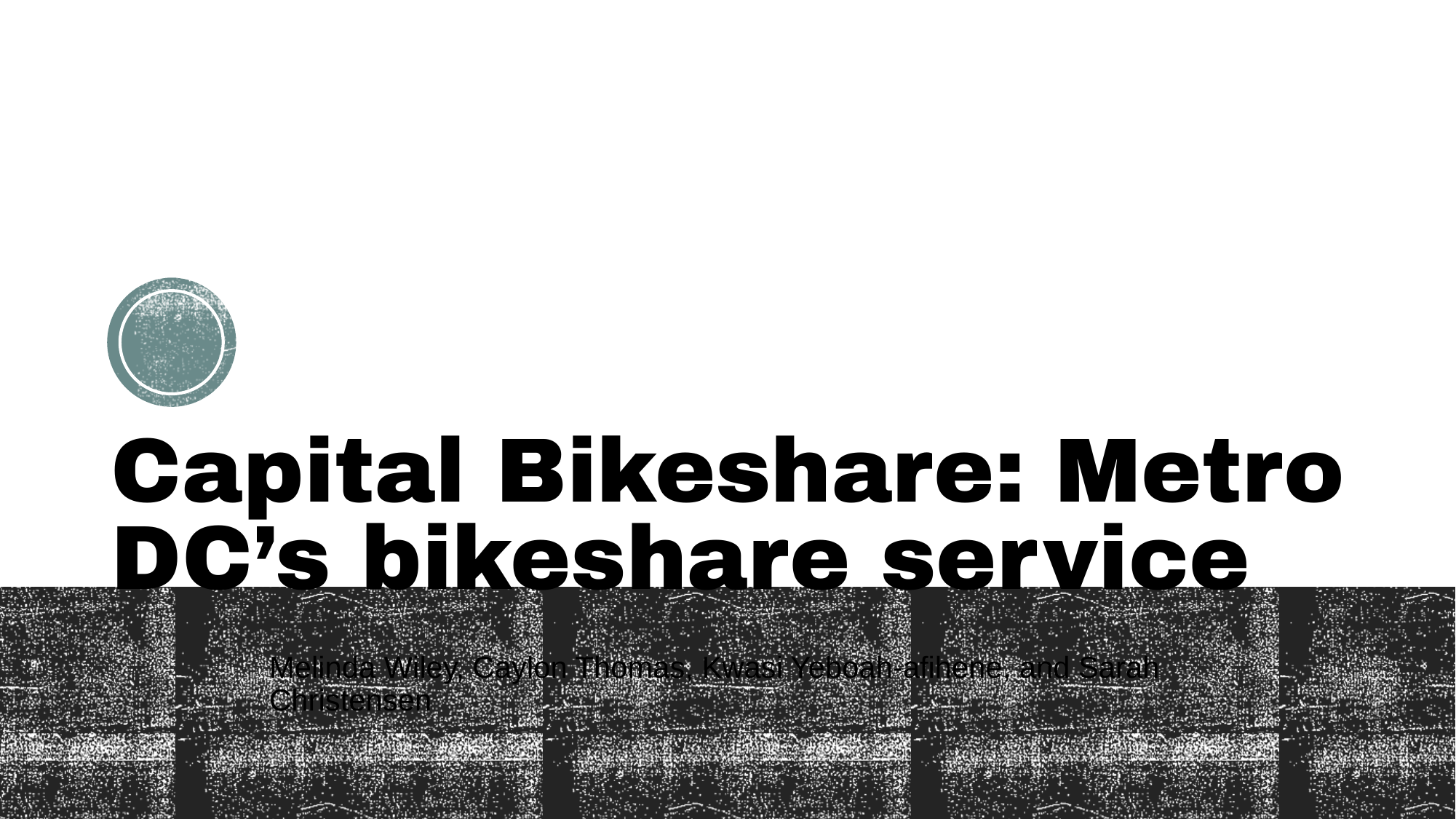

# Capital Bikeshare: Metro DC’s bikeshare service
Melinda Wiley, Caylon Thomas, Kwasi Yeboah-afihene, and Sarah Christensen